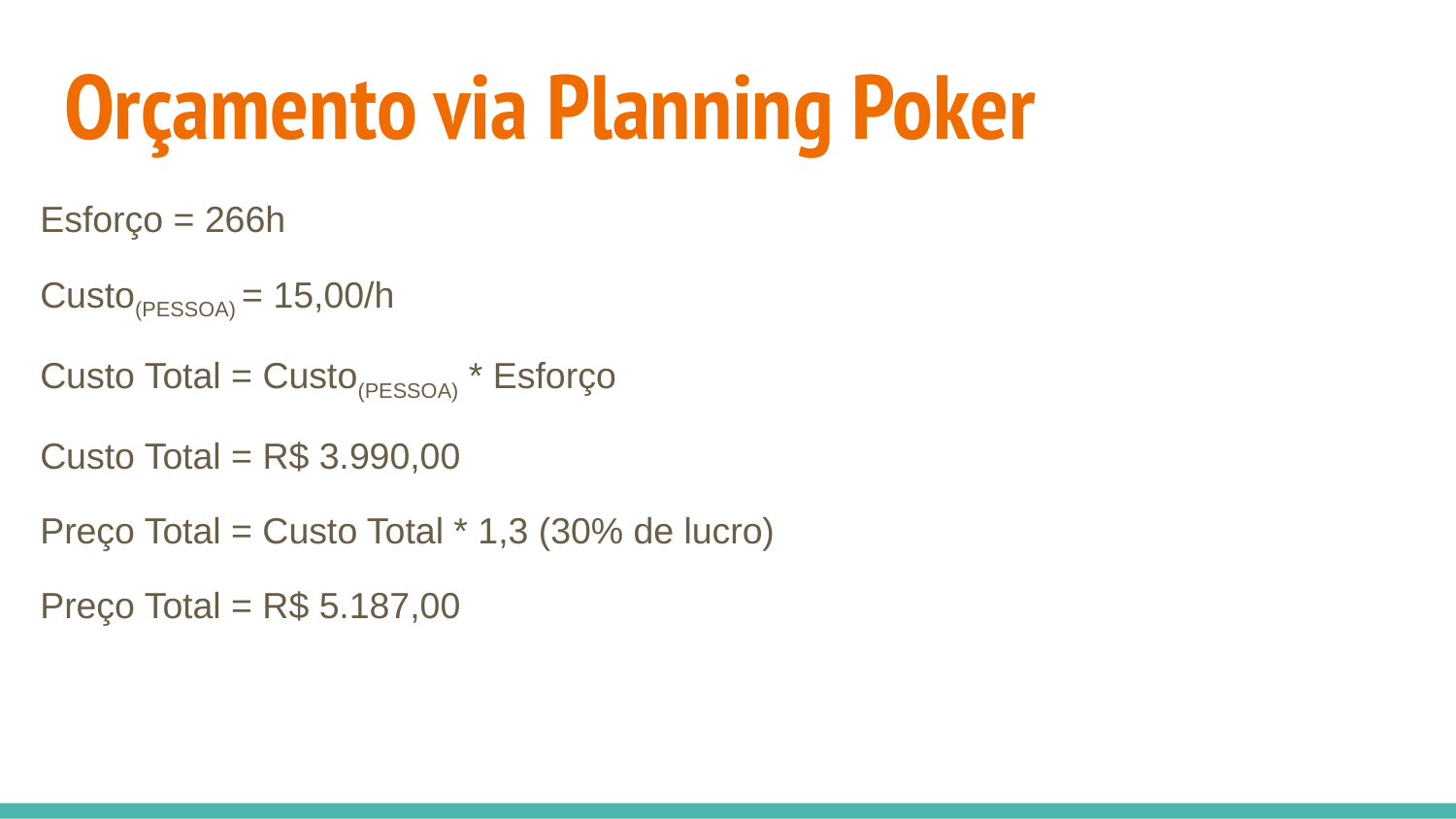

# Orçamento via Planning Poker
Esforço = 266h
Custo(PESSOA) = 15,00/h
Custo Total = Custo(PESSOA) * Esforço
Custo Total = R$ 3.990,00
Preço Total = Custo Total * 1,3 (30% de lucro)
Preço Total = R$ 5.187,00